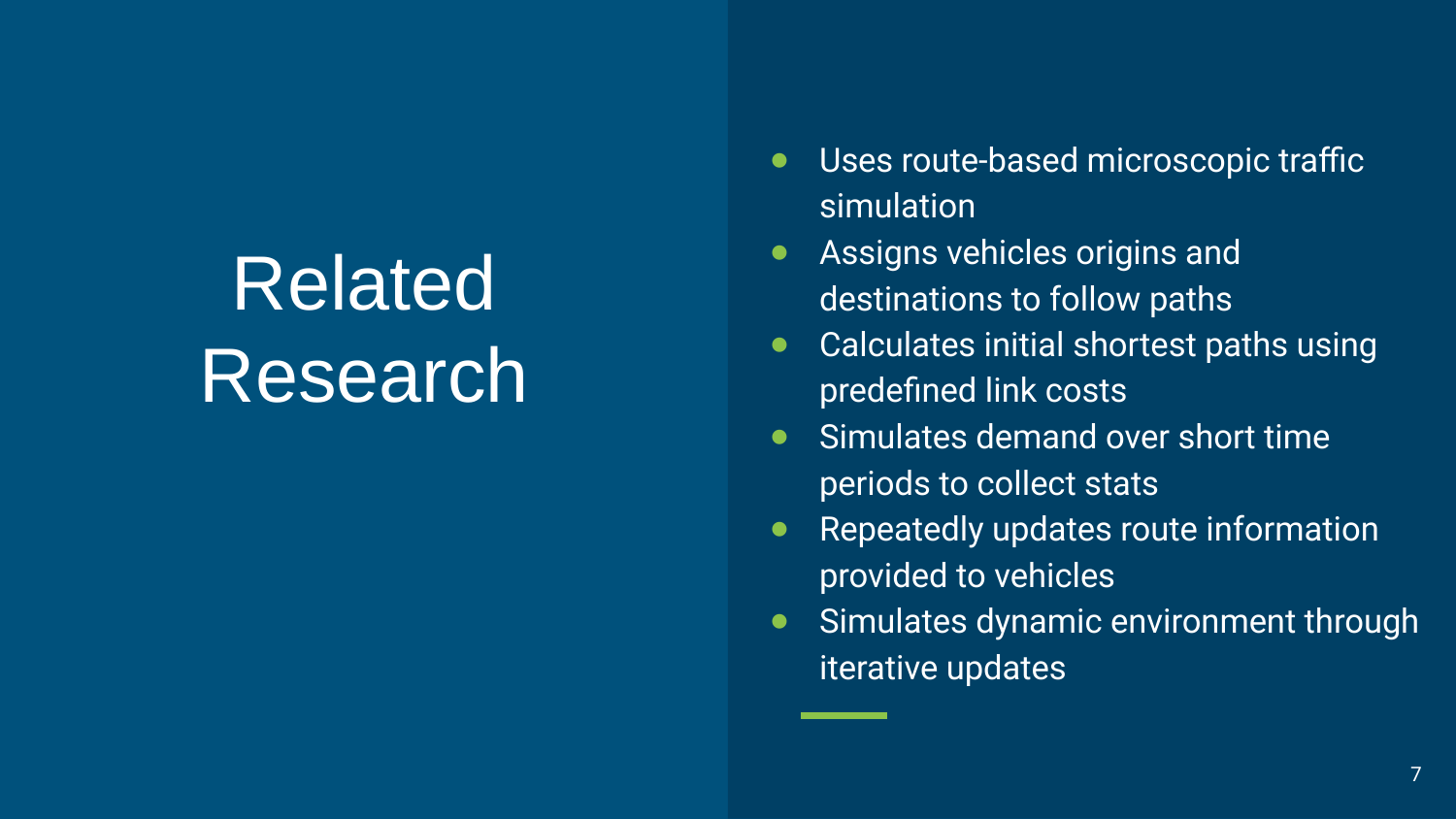

Uses route-based microscopic traffic simulation
Assigns vehicles origins and destinations to follow paths
Calculates initial shortest paths using predefined link costs
Simulates demand over short time periods to collect stats
Repeatedly updates route information provided to vehicles
Simulates dynamic environment through iterative updates
# Related Research
7